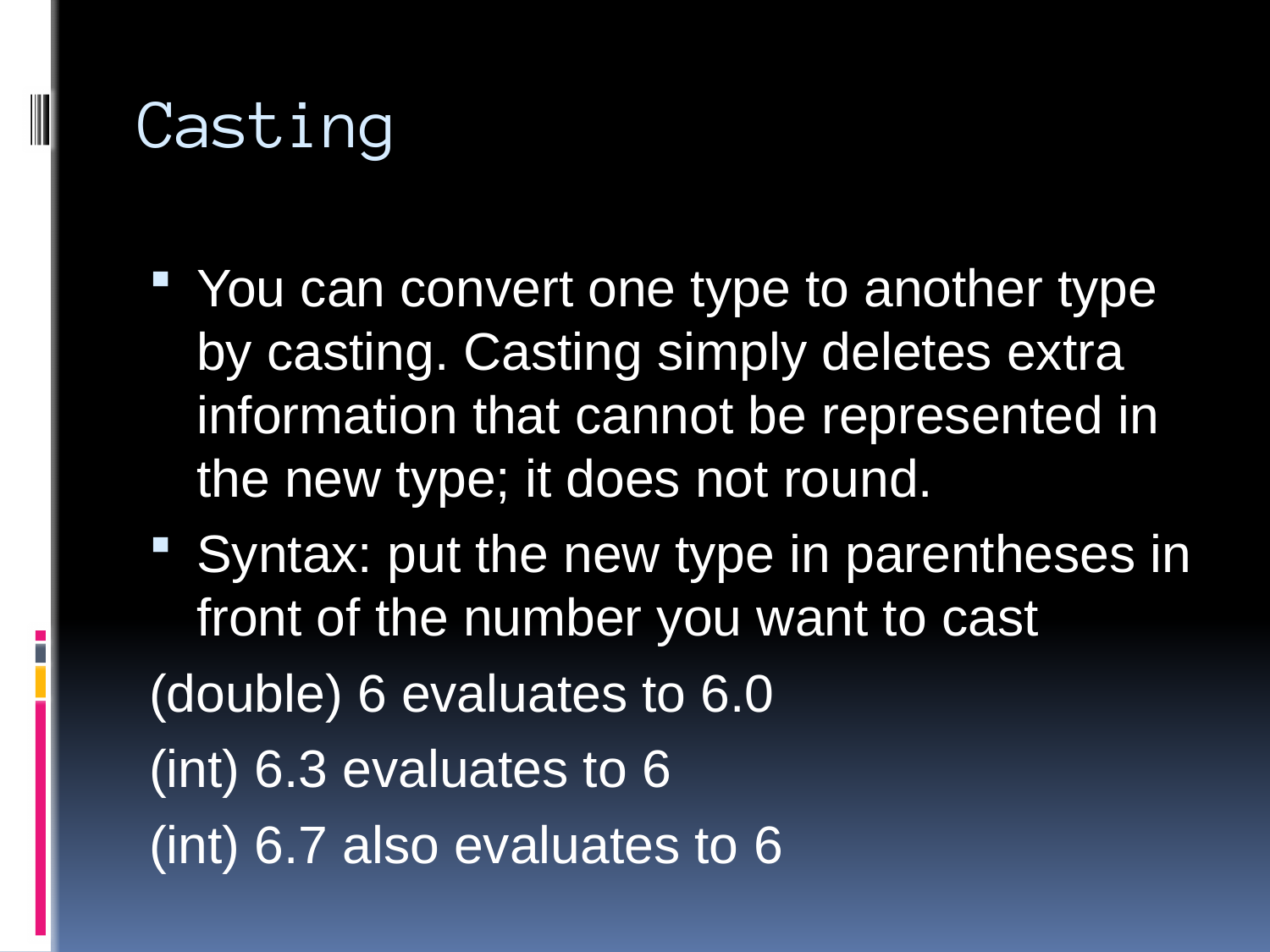

# Casting
You can convert one type to another type by casting. Casting simply deletes extra information that cannot be represented in the new type; it does not round.
Syntax: put the new type in parentheses in front of the number you want to cast
(double) 6 evaluates to 6.0
(int) 6.3 evaluates to 6
(int) 6.7 also evaluates to 6